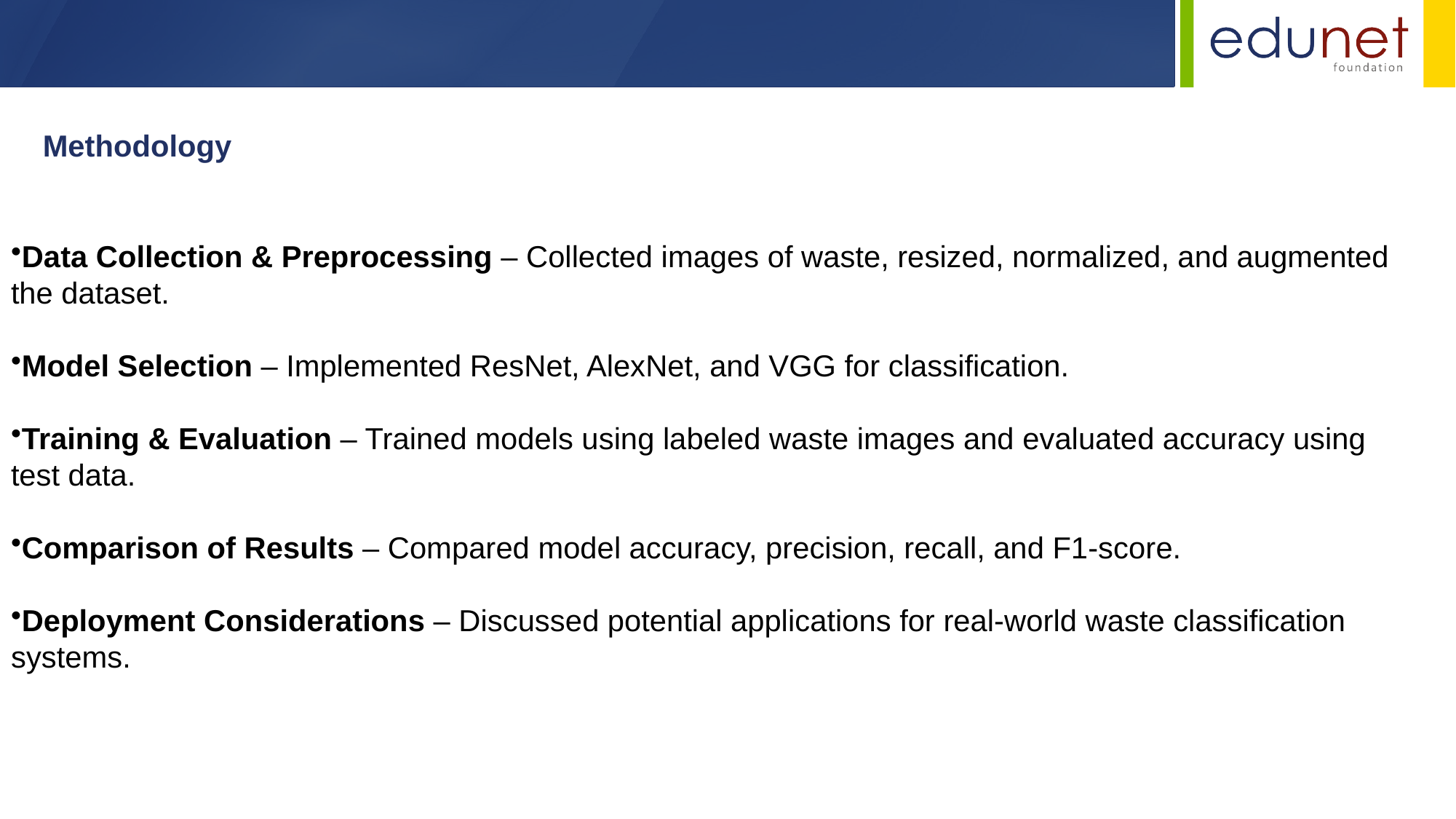

Methodology
Data Collection & Preprocessing – Collected images of waste, resized, normalized, and augmented the dataset.

Model Selection – Implemented ResNet, AlexNet, and VGG for classification.

Training & Evaluation – Trained models using labeled waste images and evaluated accuracy using test data.

Comparison of Results – Compared model accuracy, precision, recall, and F1-score.

Deployment Considerations – Discussed potential applications for real-world waste classification systems.